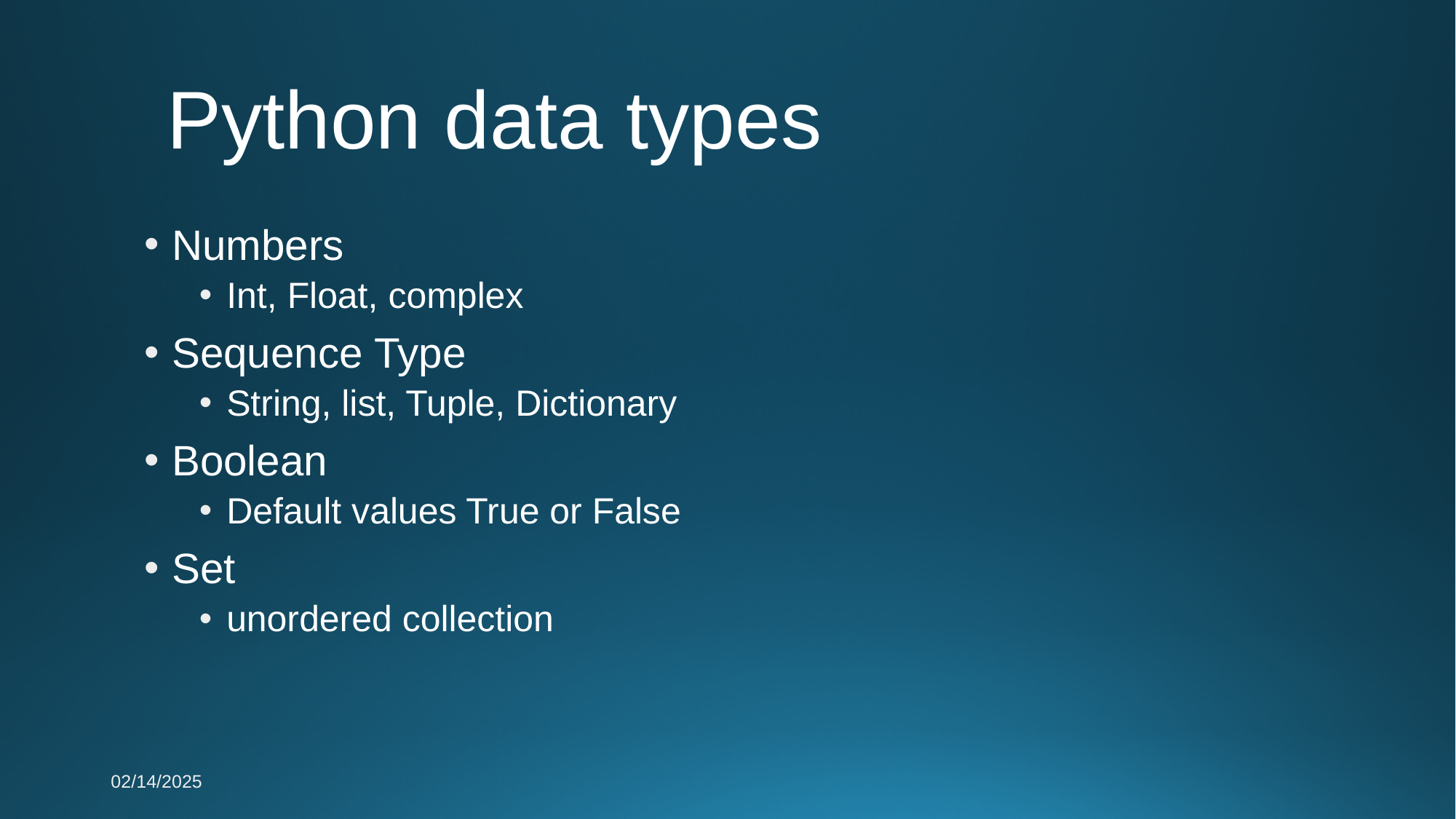

# Python data types
Numbers
Int, Float, complex
Sequence Type
String, list, Tuple, Dictionary
Boolean
Default values True or False
Set
unordered collection
02/14/2025

15